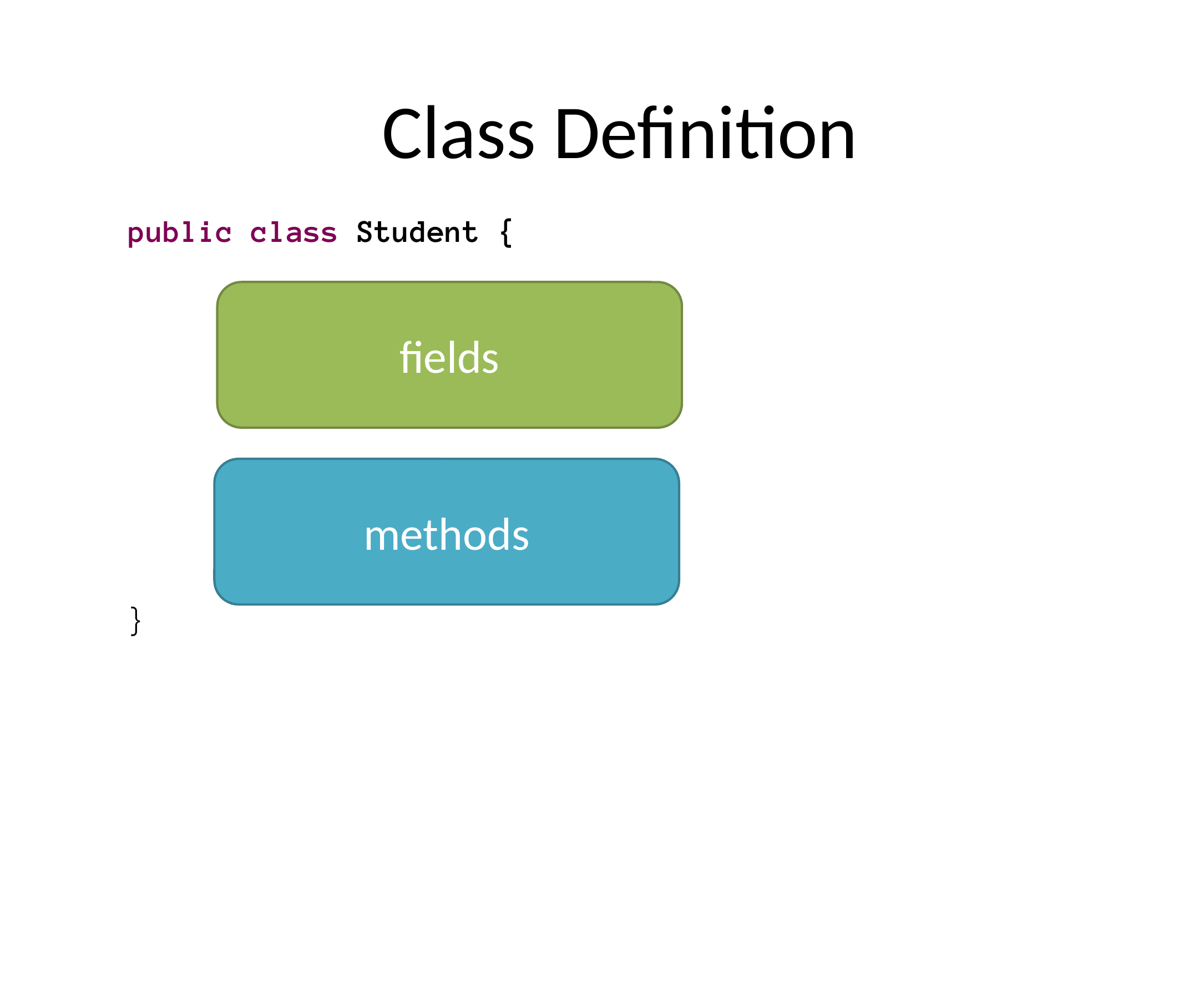

Class Definition
public class Student {

}

fields
methods